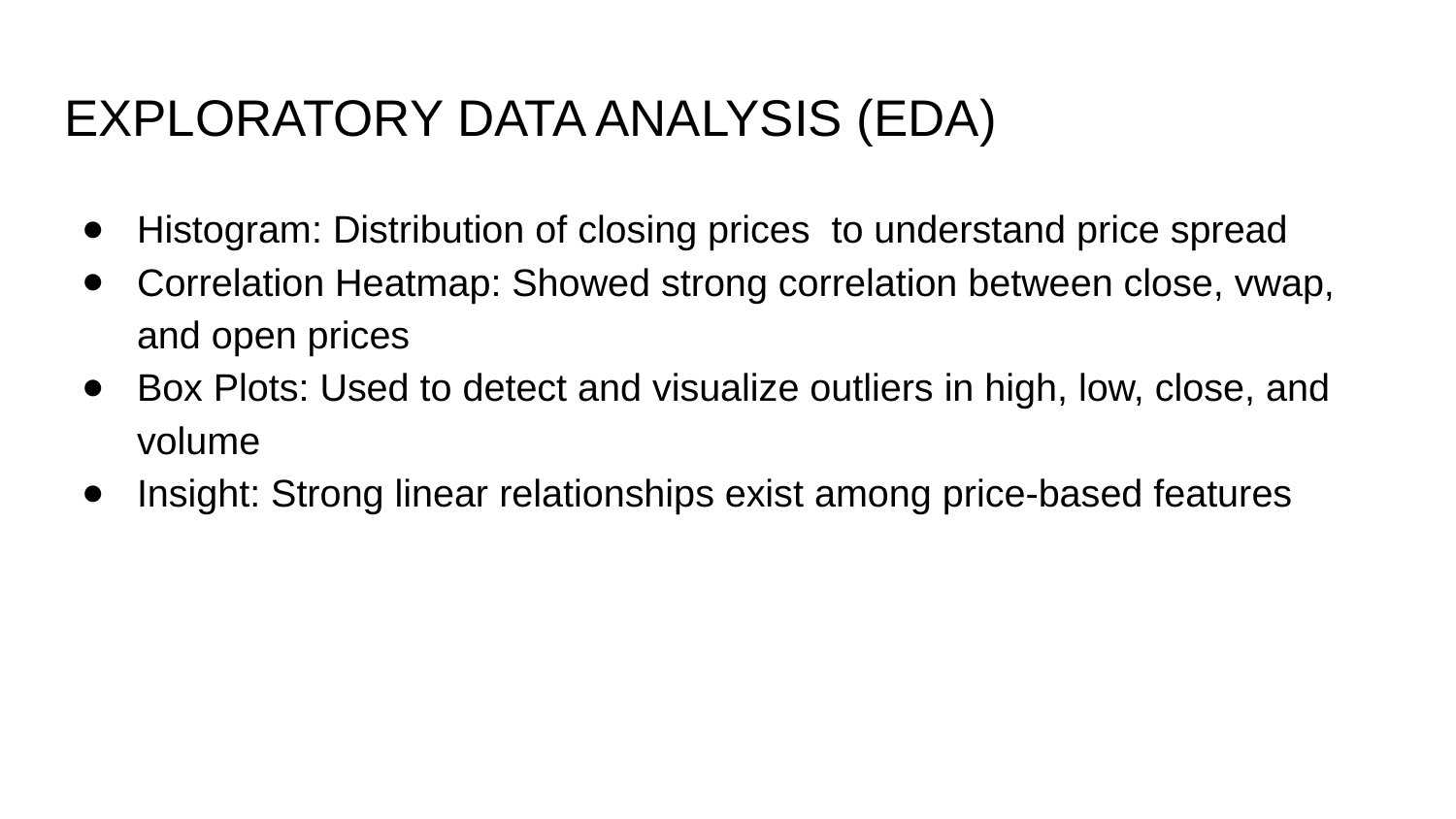

# EXPLORATORY DATA ANALYSIS (EDA)

Histogram: Distribution of closing prices  to understand price spread
Correlation Heatmap: Showed strong correlation between close, vwap, and open prices
Box Plots: Used to detect and visualize outliers in high, low, close, and volume
Insight: Strong linear relationships exist among price-based features